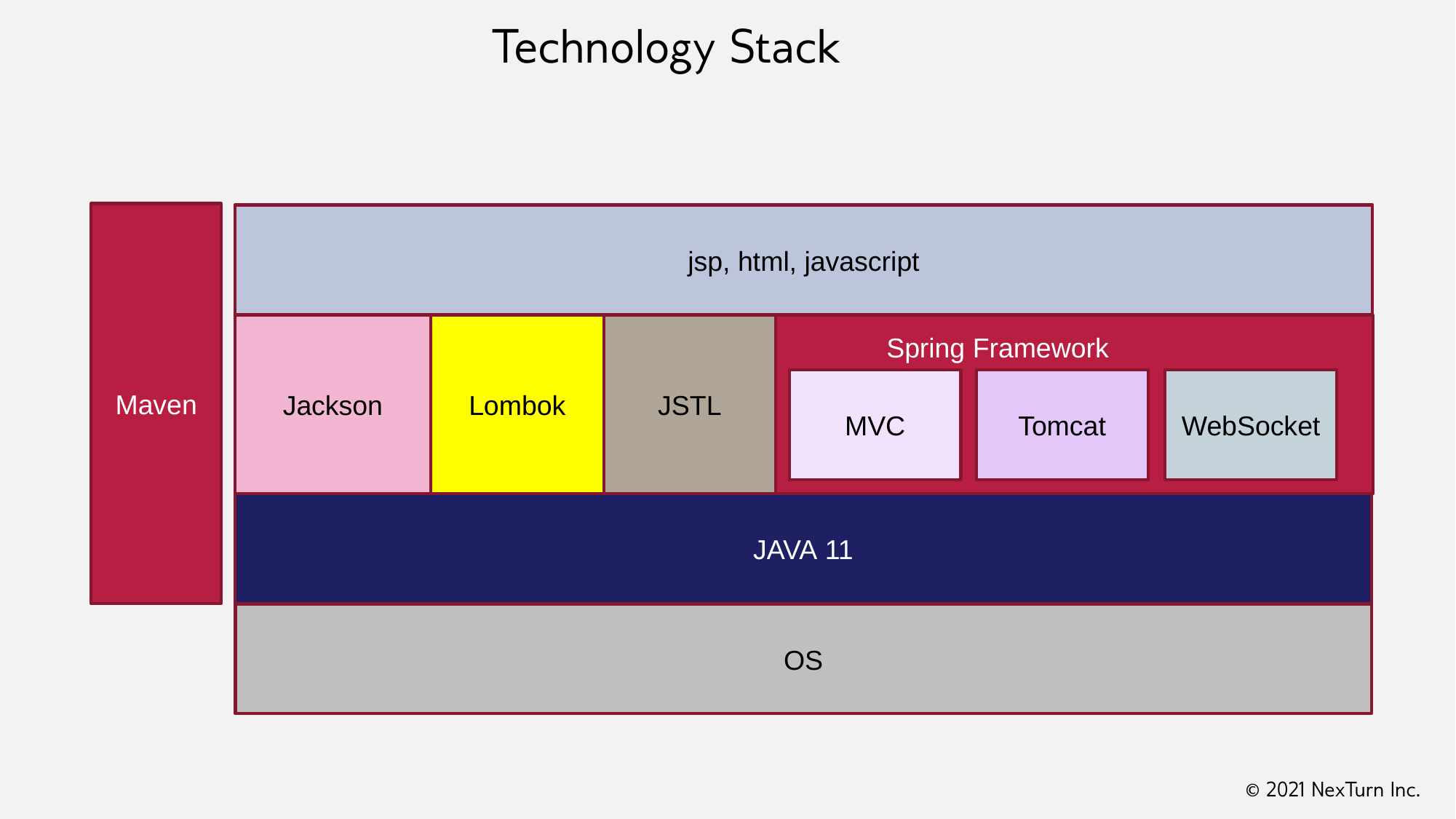

# Technology Stack
Maven
jsp, html, javascript
Lombok
JSTL
Jackson
Spring
Spring Framework
WebSocket
MVC
Tomcat
JAVA 11
OS